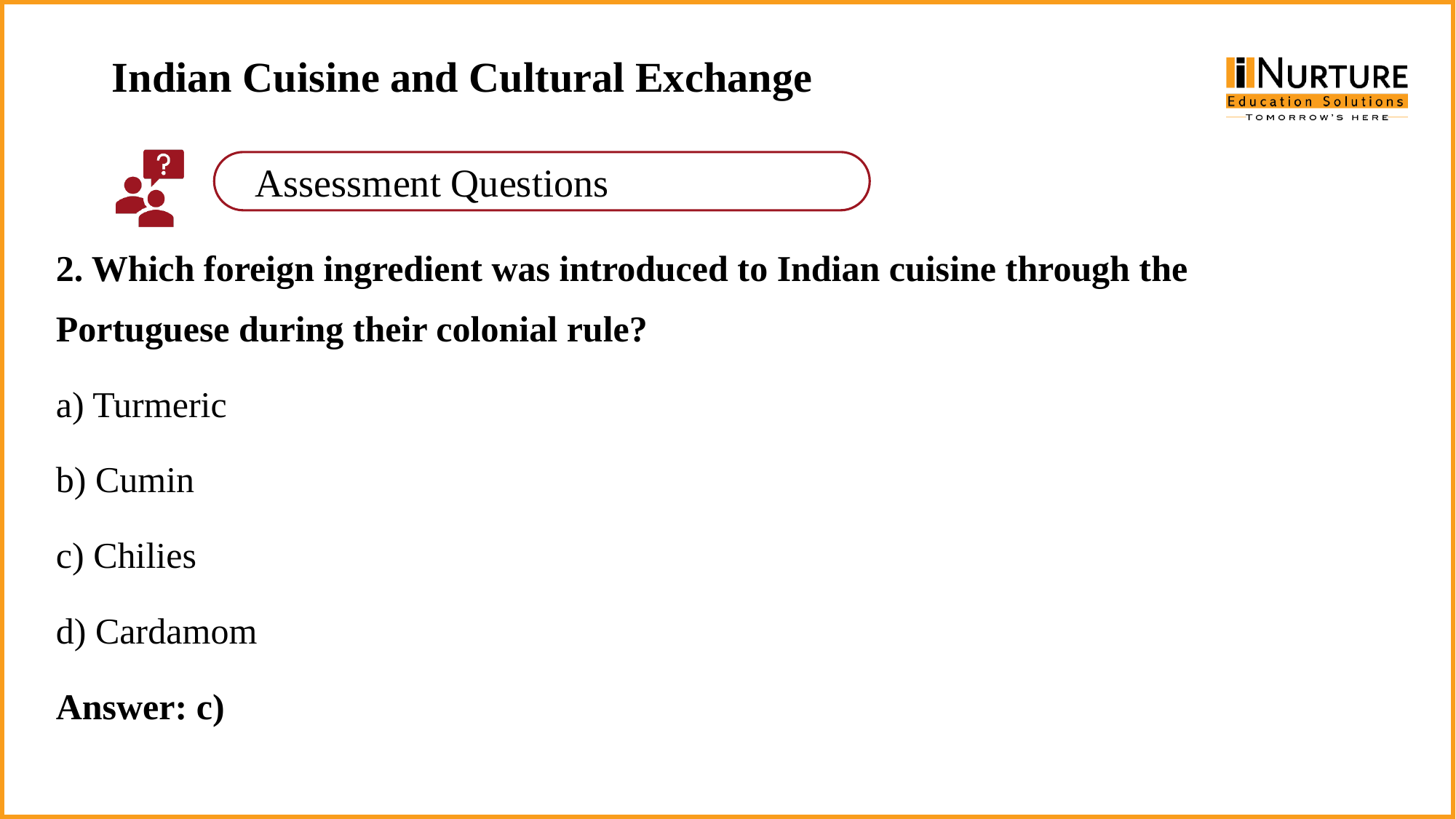

Indian Cuisine and Cultural Exchange
2. Which foreign ingredient was introduced to Indian cuisine through the Portuguese during their colonial rule?
a) Turmeric
b) Cumin
c) Chilies
d) Cardamom
Answer: c)